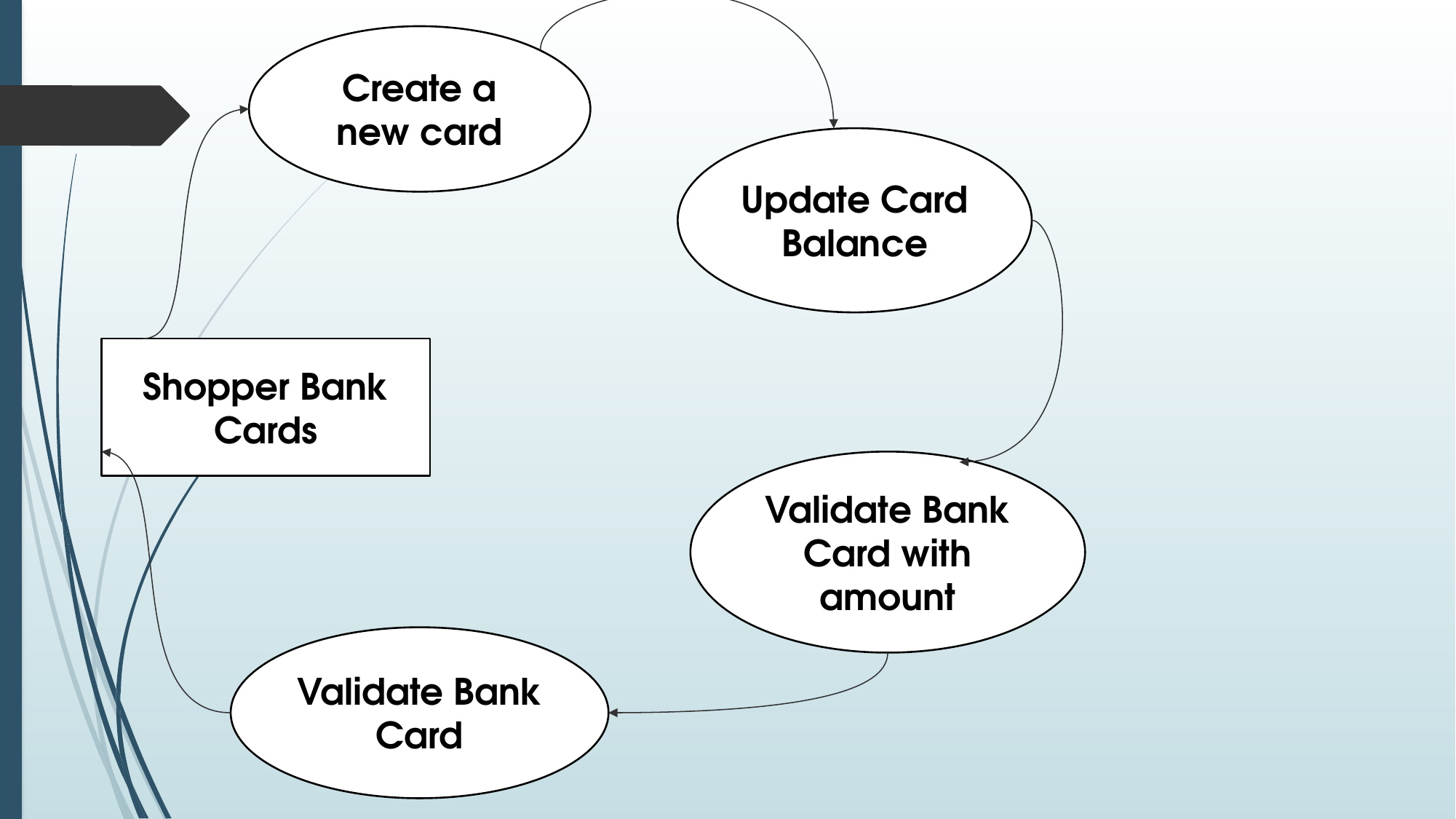

Create a new card
Update Card Balance
Shopper Bank Cards
Validate Bank Card with amount
Validate Bank Card